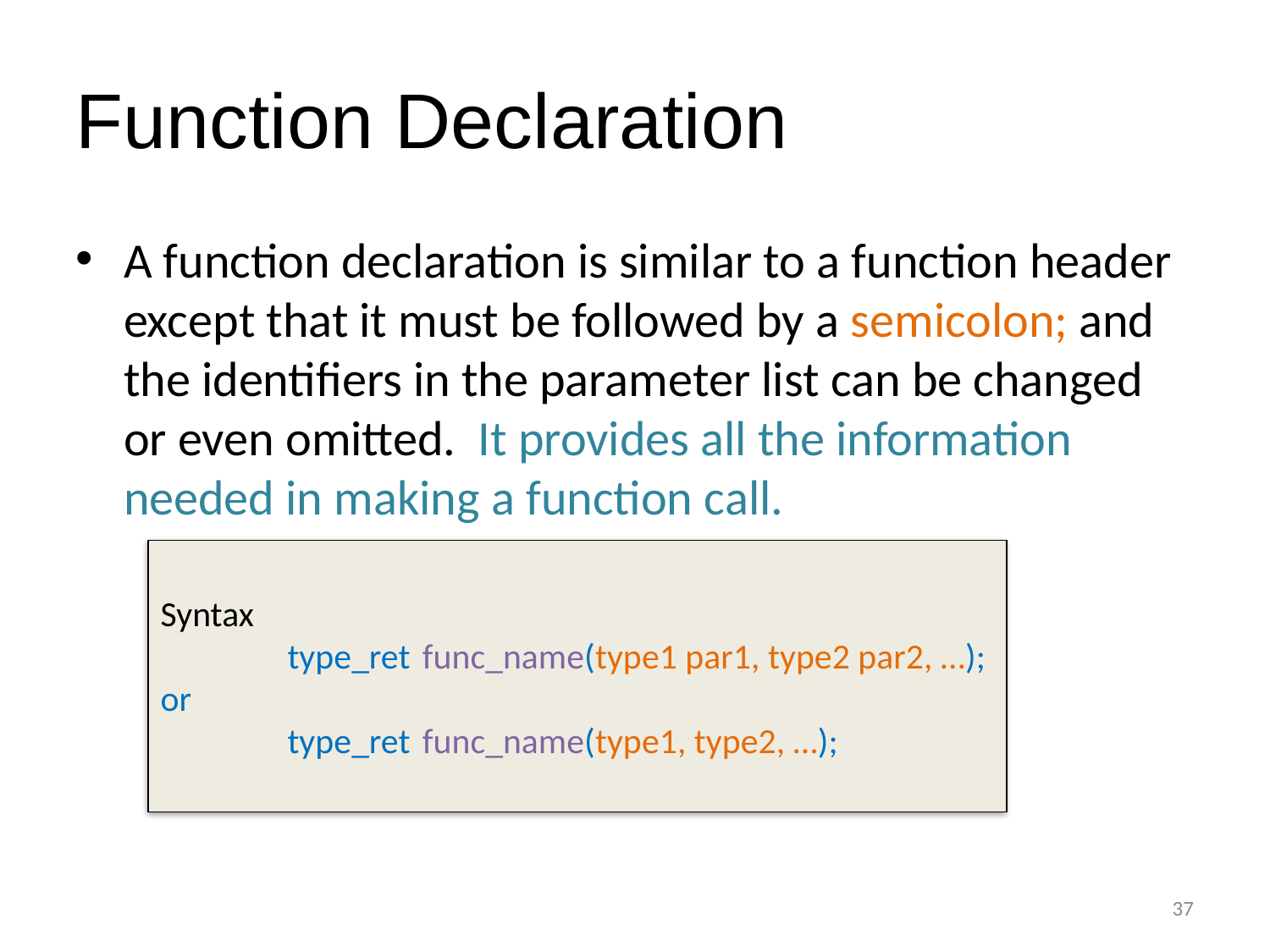

Function Declaration
A function declaration is similar to a function header except that it must be followed by a semicolon; and the identifiers in the parameter list can be changed or even omitted.  It provides all the information needed in making a function call.

Syntax
      	type_ret	 func_name(type1 par1, type2 par2, …);
or
 	type_ret	 func_name(type1, type2, …);
37